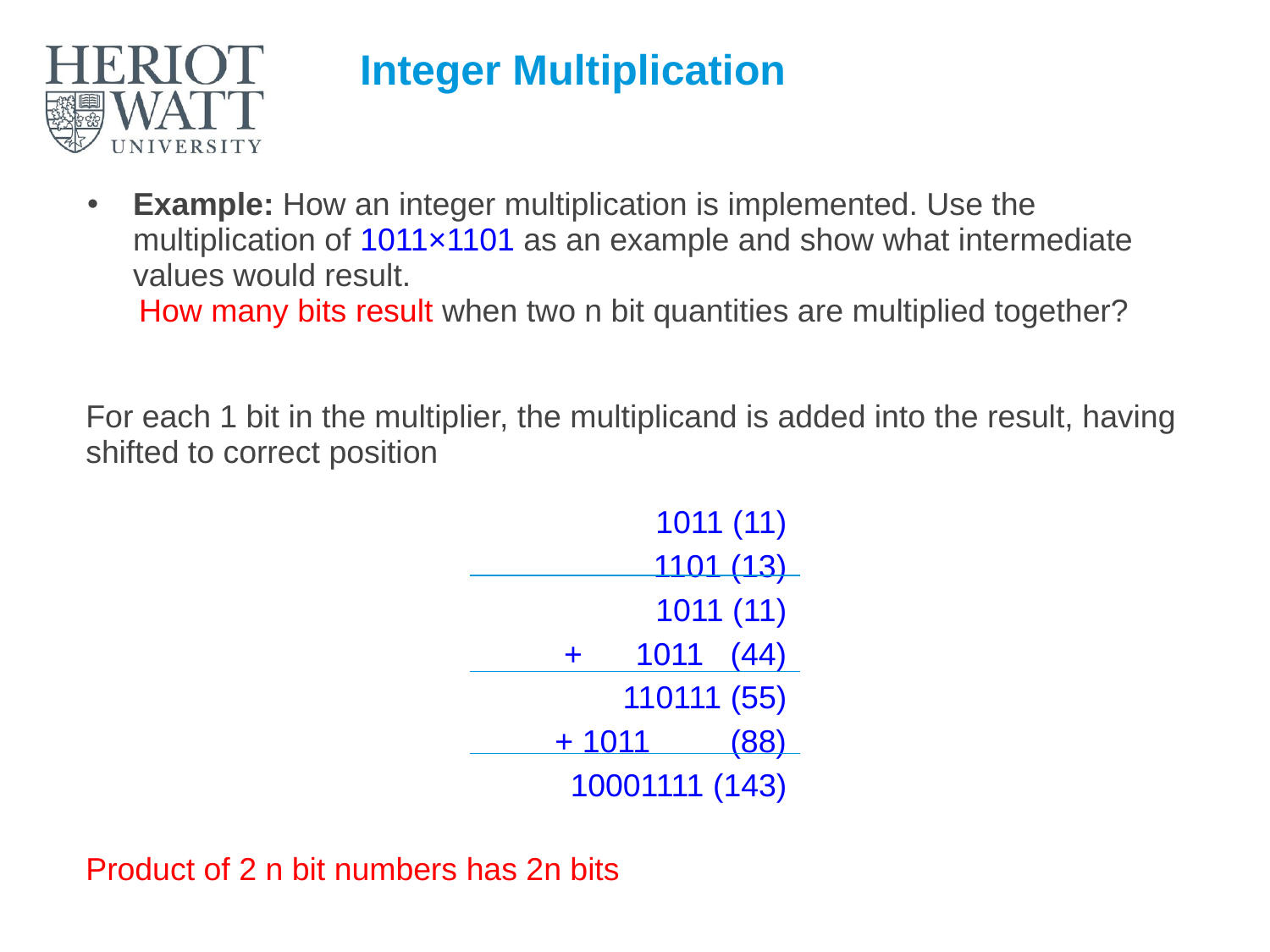

# Integer Multiplication
Example: How an integer multiplication is implemented. Use the multiplication of 1011×1101 as an example and show what intermediate values would result.
      How many bits result when two n bit quantities are multiplied together?

For each 1 bit in the multiplier, the multiplicand is added into the result, having shifted to correct position

Product of 2 n bit numbers has 2n bits

1011 (11)
1101 (13)
1011 (11)
+      1011   (44)
110111 (55)
+ 1011         (88)
10001111 (143)